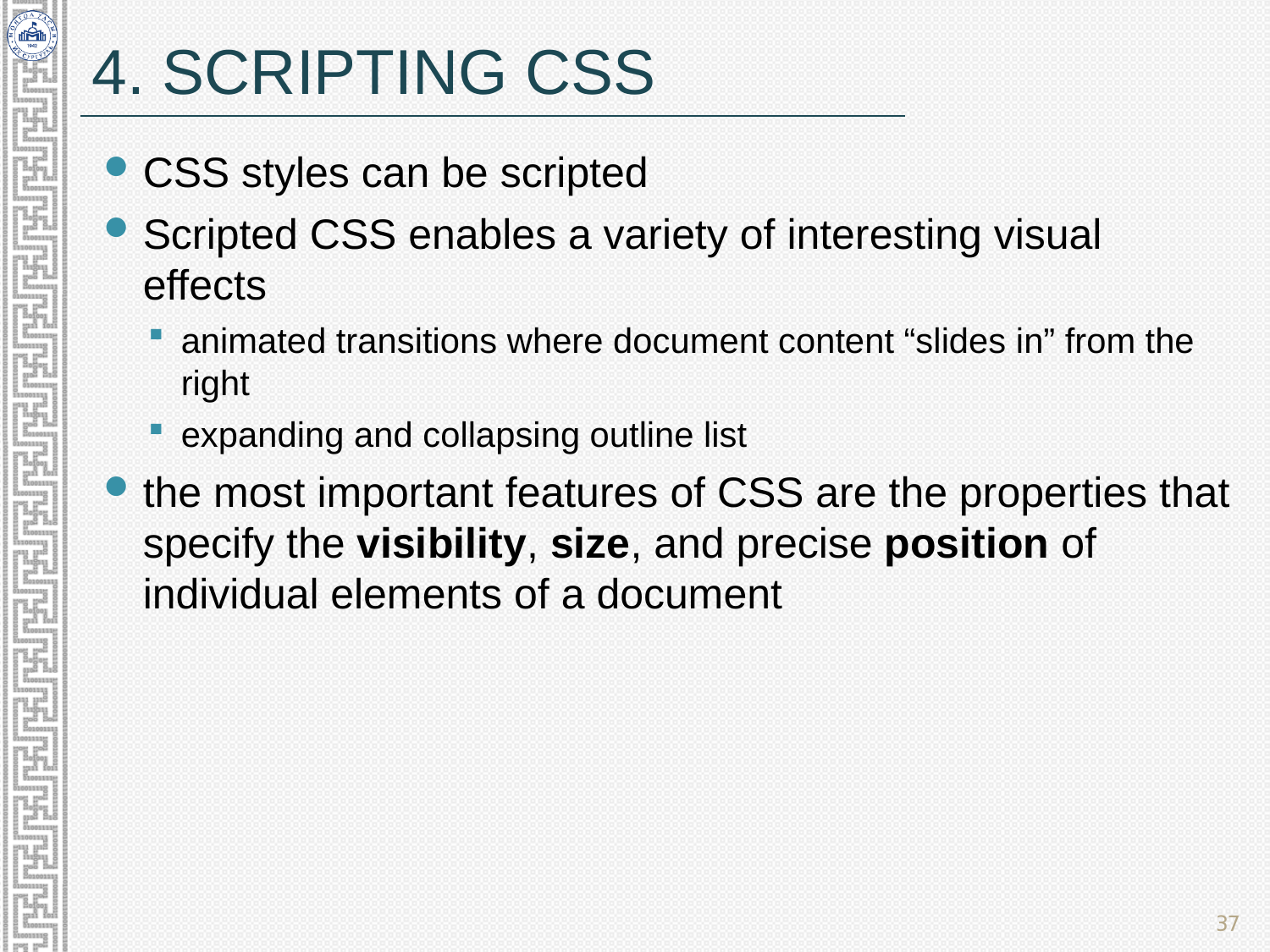

# 4. Scripting CSS
CSS styles can be scripted
Scripted CSS enables a variety of interesting visual effects
animated transitions where document content “slides in” from the right
expanding and collapsing outline list
the most important features of CSS are the properties that specify the visibility, size, and precise position of individual elements of a document

37